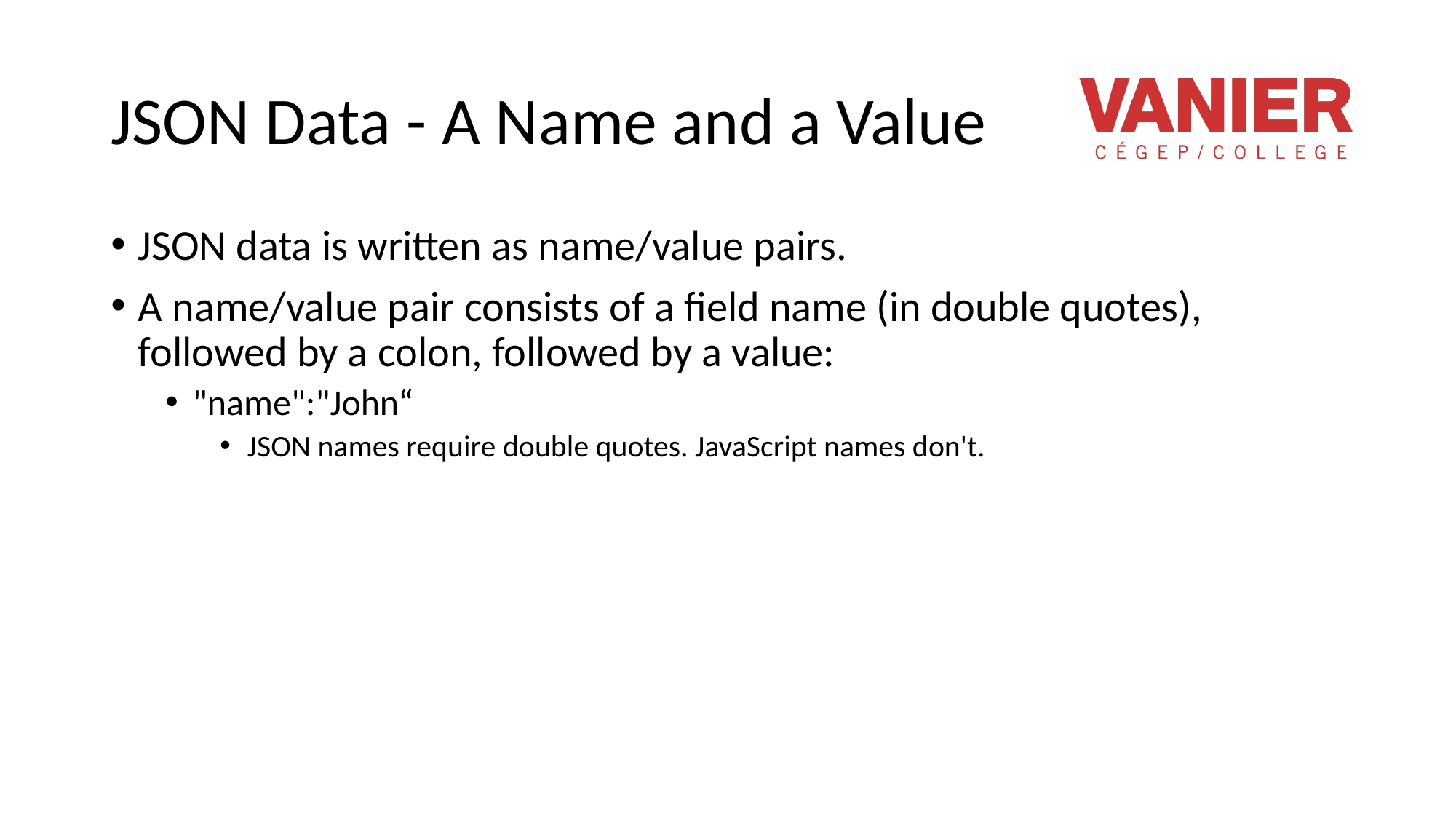

# JSON Data - A Name and a Value
JSON data is written as name/value pairs.
A name/value pair consists of a field name (in double quotes), followed by a colon, followed by a value:
"name":"John“
JSON names require double quotes. JavaScript names don't.